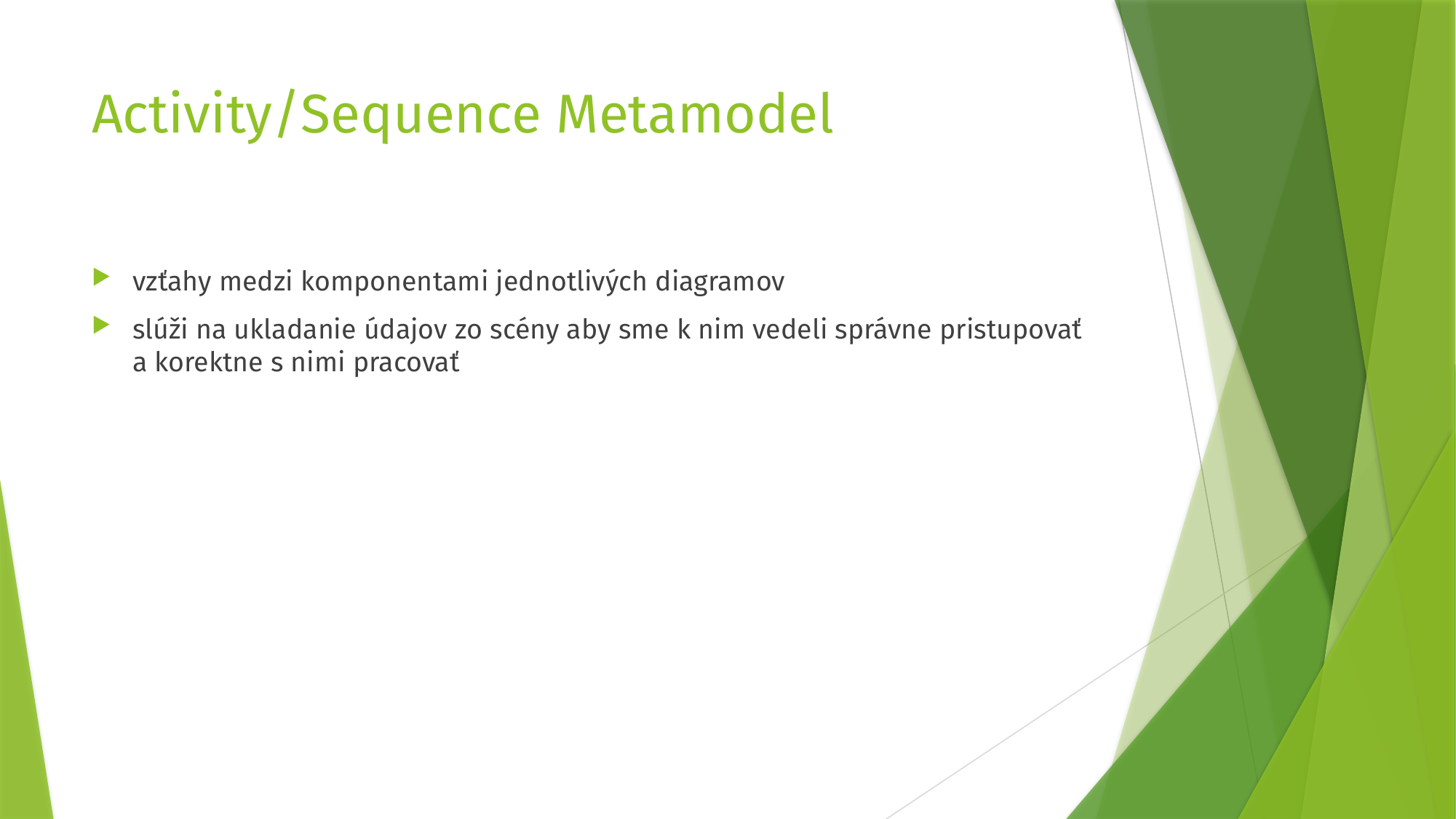

# Activity/Sequence Metamodel
vzťahy medzi komponentami jednotlivých diagramov
slúži na ukladanie údajov zo scény aby sme k nim vedeli správne pristupovať a korektne s nimi pracovať